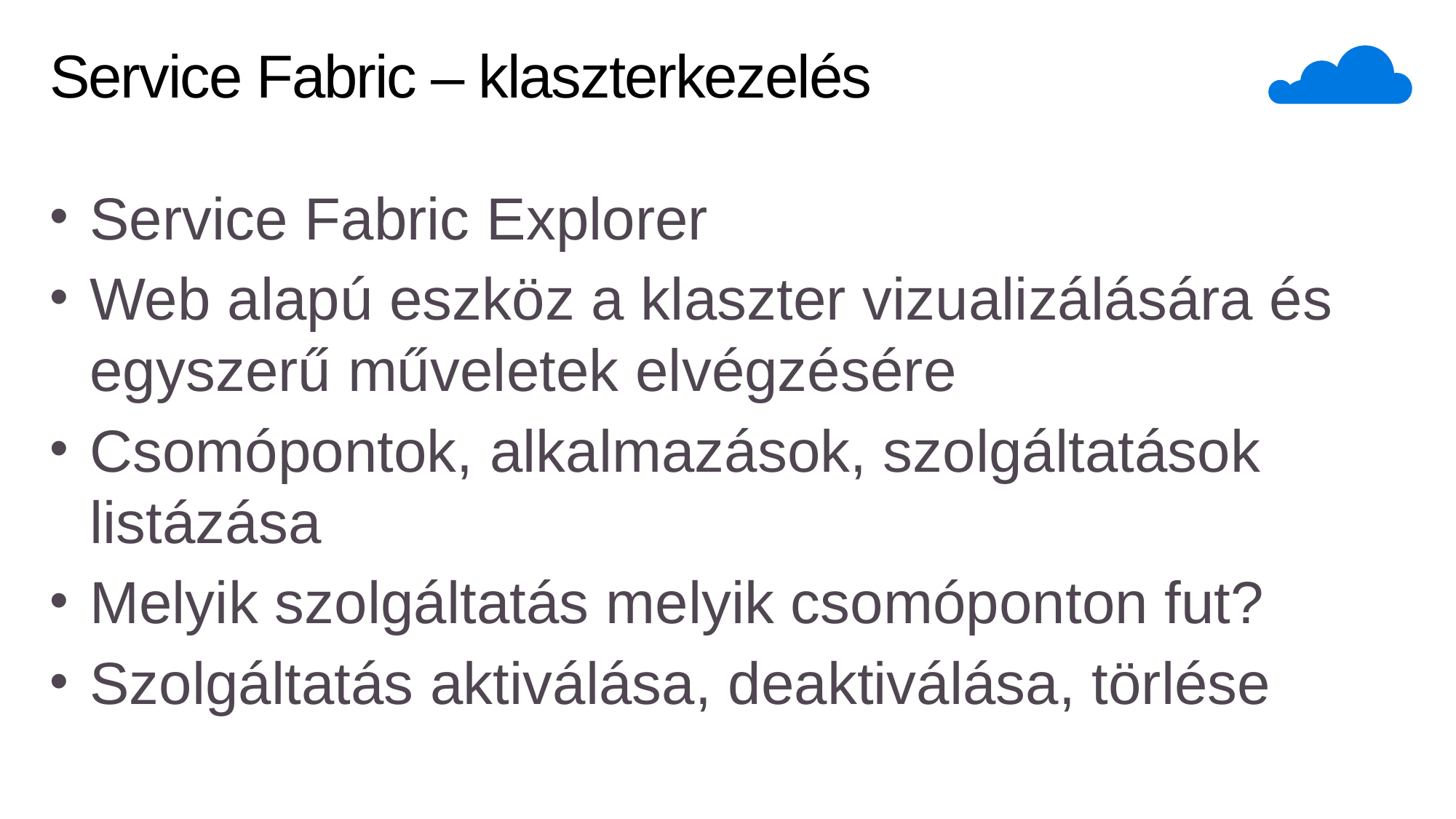

# Service Fabric – klaszterkezelés
Service Fabric Explorer
Web alapú eszköz a klaszter vizualizálására és egyszerű műveletek elvégzésére
Csomópontok, alkalmazások, szolgáltatások listázása
Melyik szolgáltatás melyik csomóponton fut?
Szolgáltatás aktiválása, deaktiválása, törlése